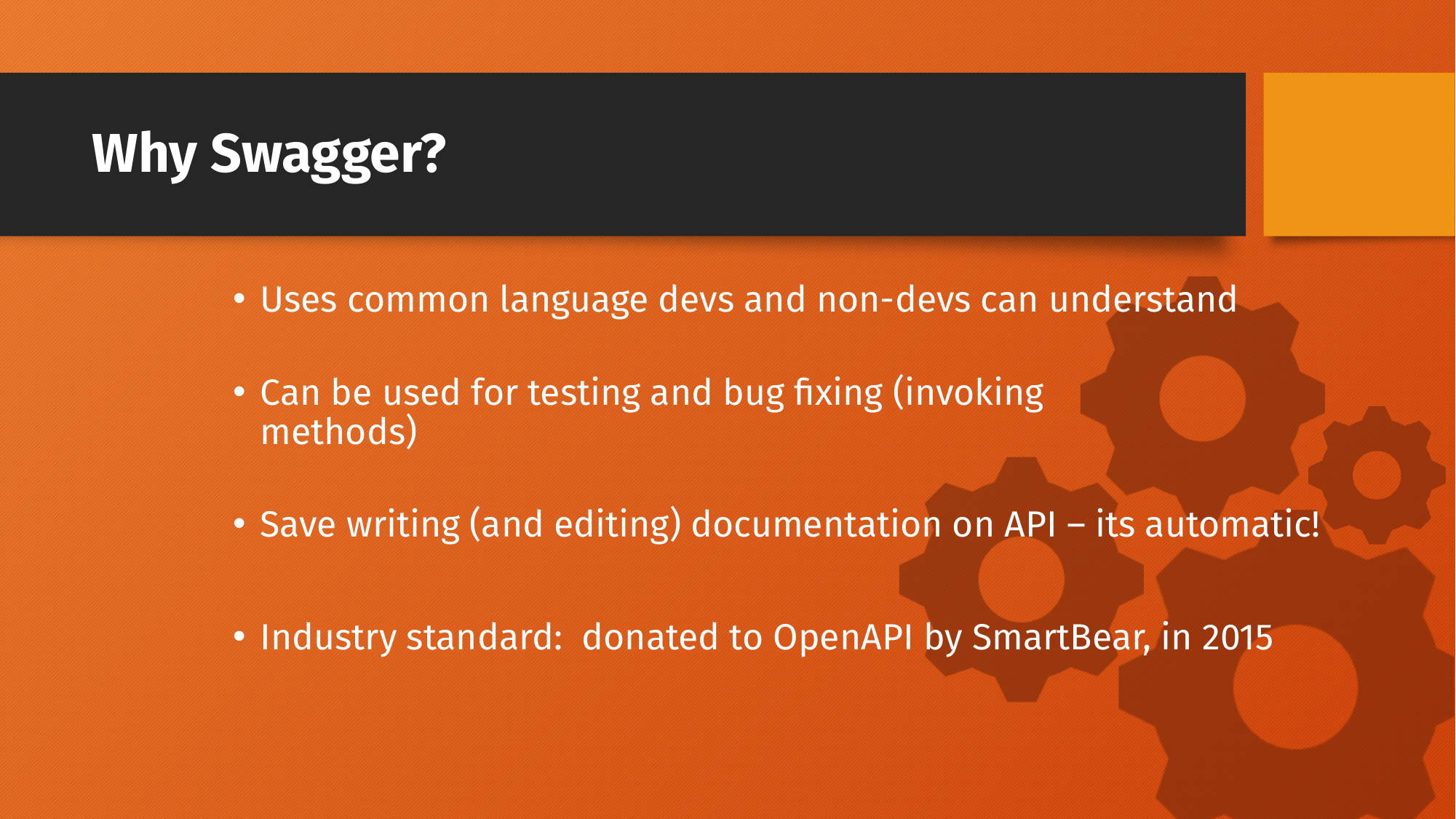

# Why Swagger?
Uses common language devs and non-devs can understand
Can be used for testing and bug fixing (invoking methods)
Save writing (and editing) documentation on API – its automatic!
Industry standard:  donated to OpenAPI by SmartBear, in 2015